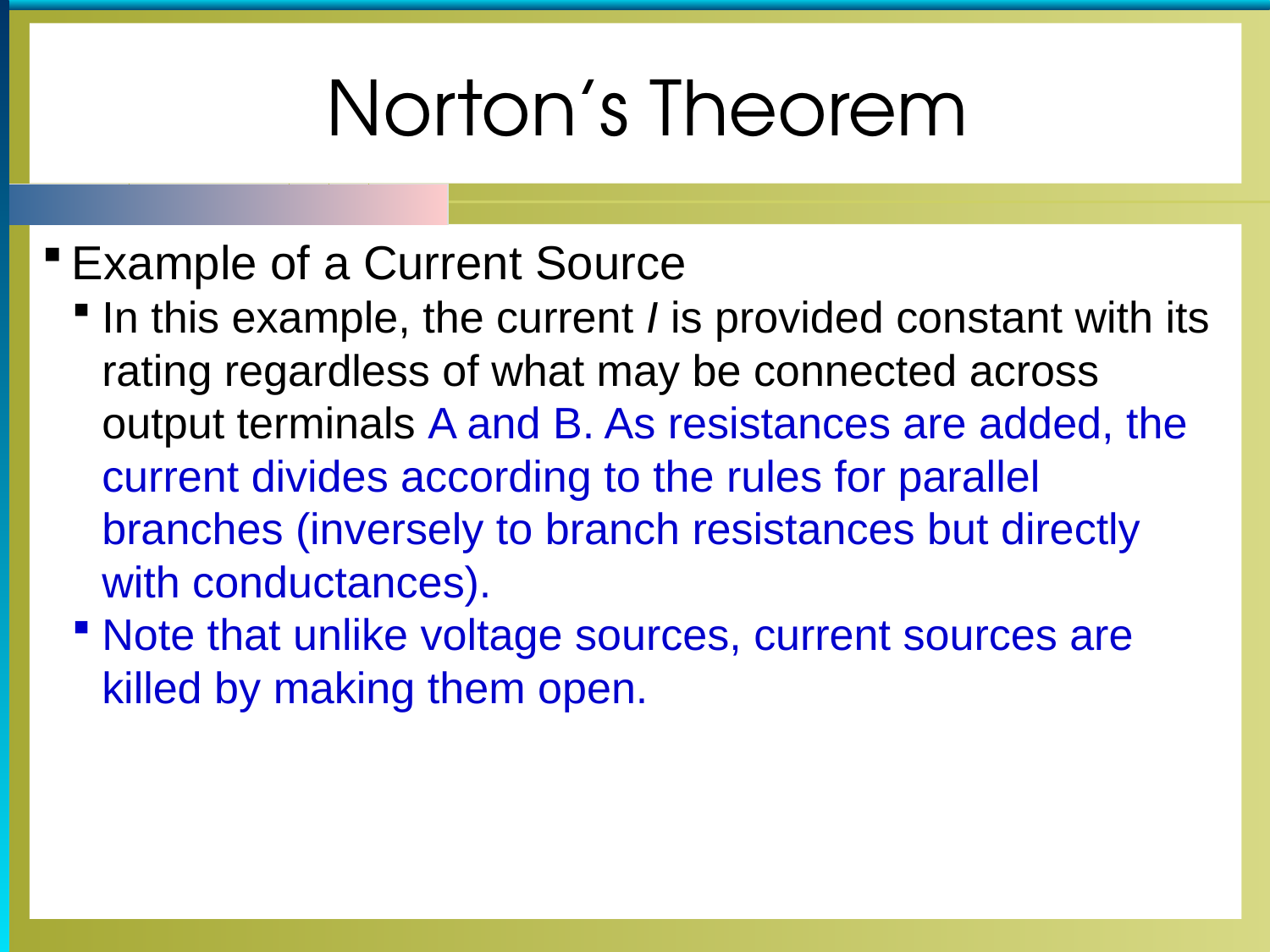

Norton’s Theorem
Example of a Current Source
In this example, the current I is provided constant with its rating regardless of what may be connected across output terminals A and B. As resistances are added, the current divides according to the rules for parallel branches (inversely to branch resistances but directly with conductances).
Note that unlike voltage sources, current sources are killed by making them open.